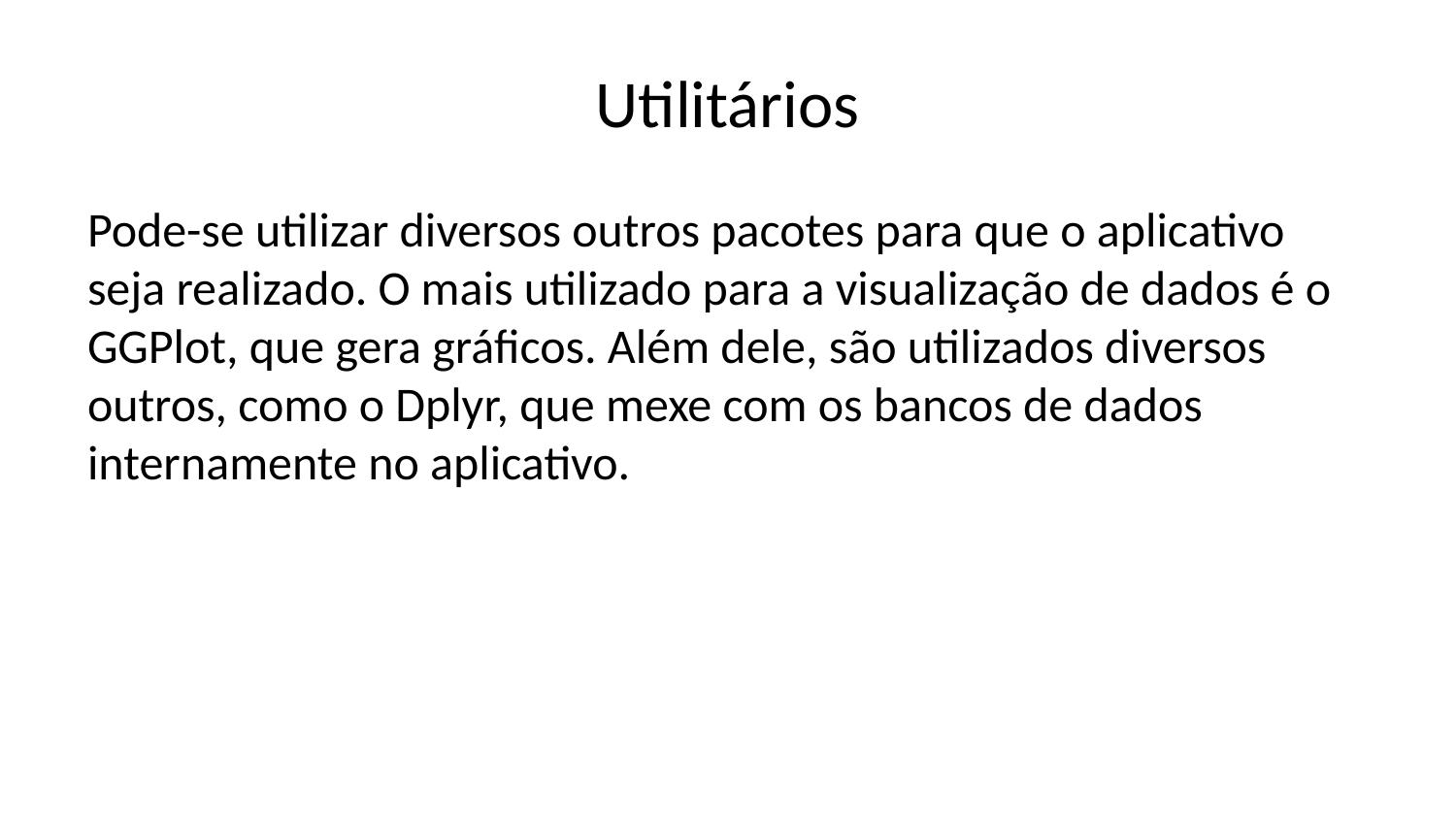

# Utilitários
Pode-se utilizar diversos outros pacotes para que o aplicativo seja realizado. O mais utilizado para a visualização de dados é o GGPlot, que gera gráficos. Além dele, são utilizados diversos outros, como o Dplyr, que mexe com os bancos de dados internamente no aplicativo.